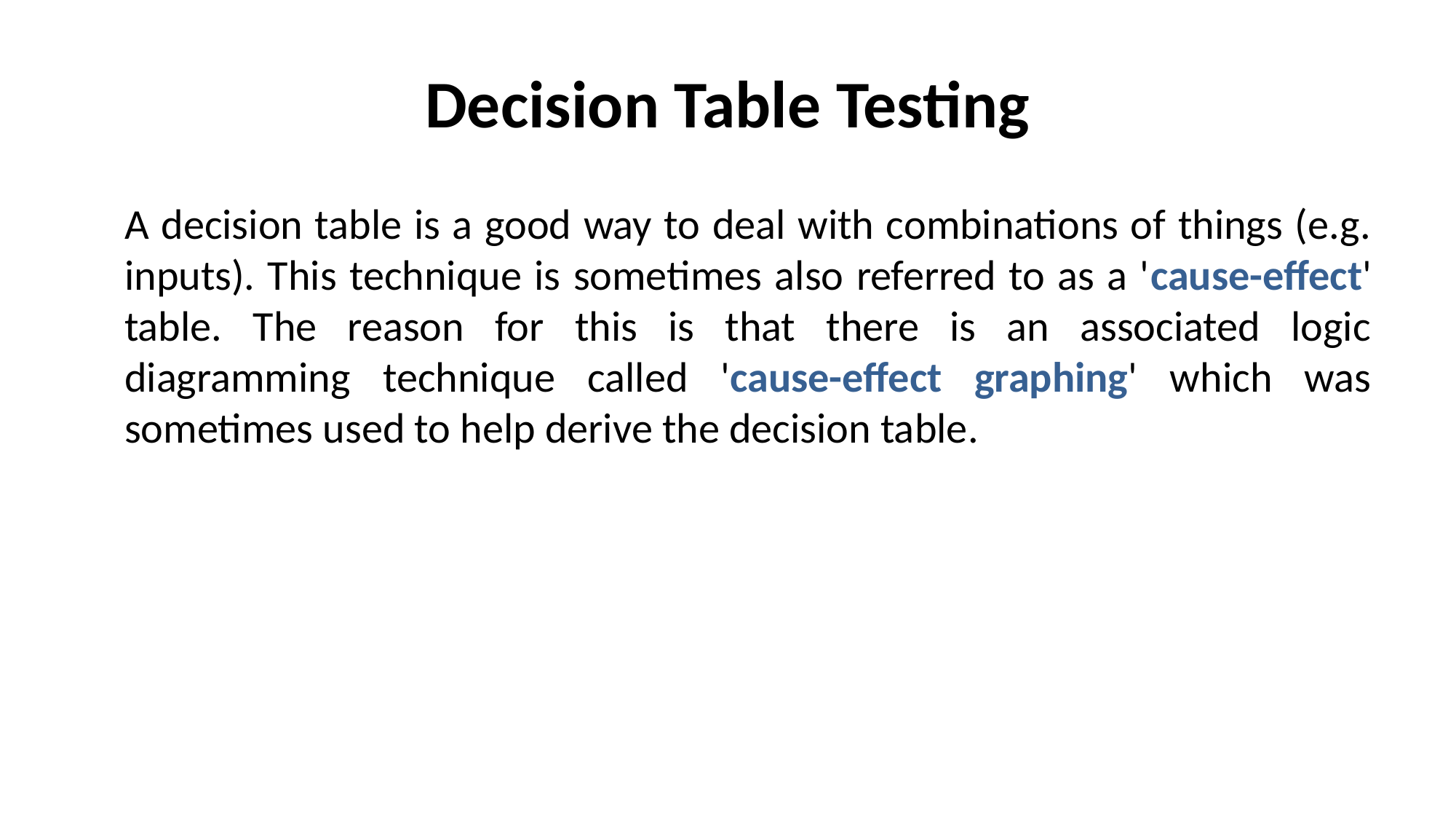

# Decision Table Testing
	A decision table is a good way to deal with combinations of things (e.g. inputs). This technique is sometimes also referred to as a 'cause-effect' table. The reason for this is that there is an associated logic diagramming technique called 'cause-effect graphing' which was sometimes used to help derive the decision table.